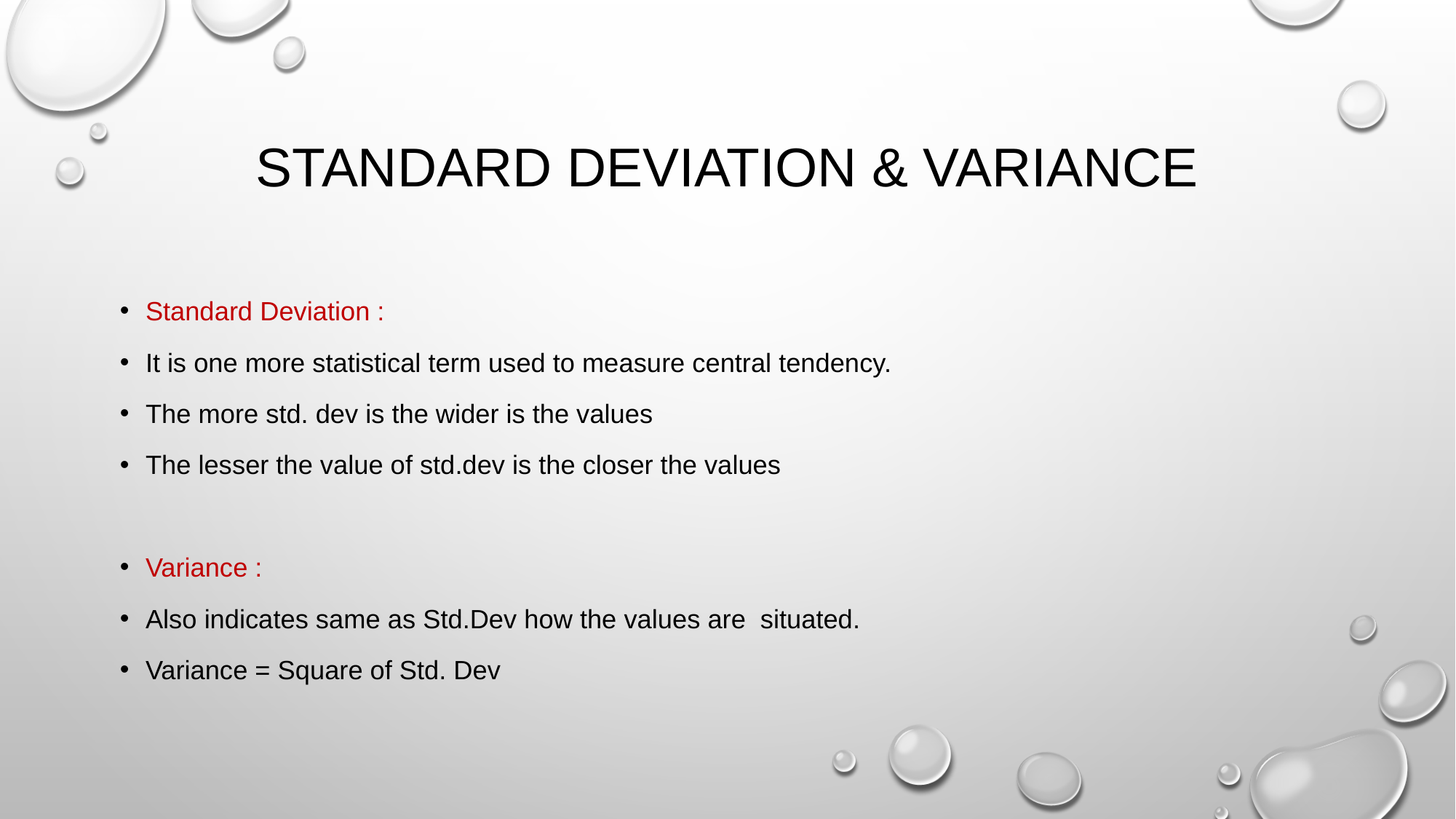

# Standard Deviation & Variance
Standard Deviation :
It is one more statistical term used to measure central tendency.
The more std. dev is the wider is the values
The lesser the value of std.dev is the closer the values

Variance :
Also indicates same as Std.Dev how the values are  situated.
Variance = Square of Std. Dev